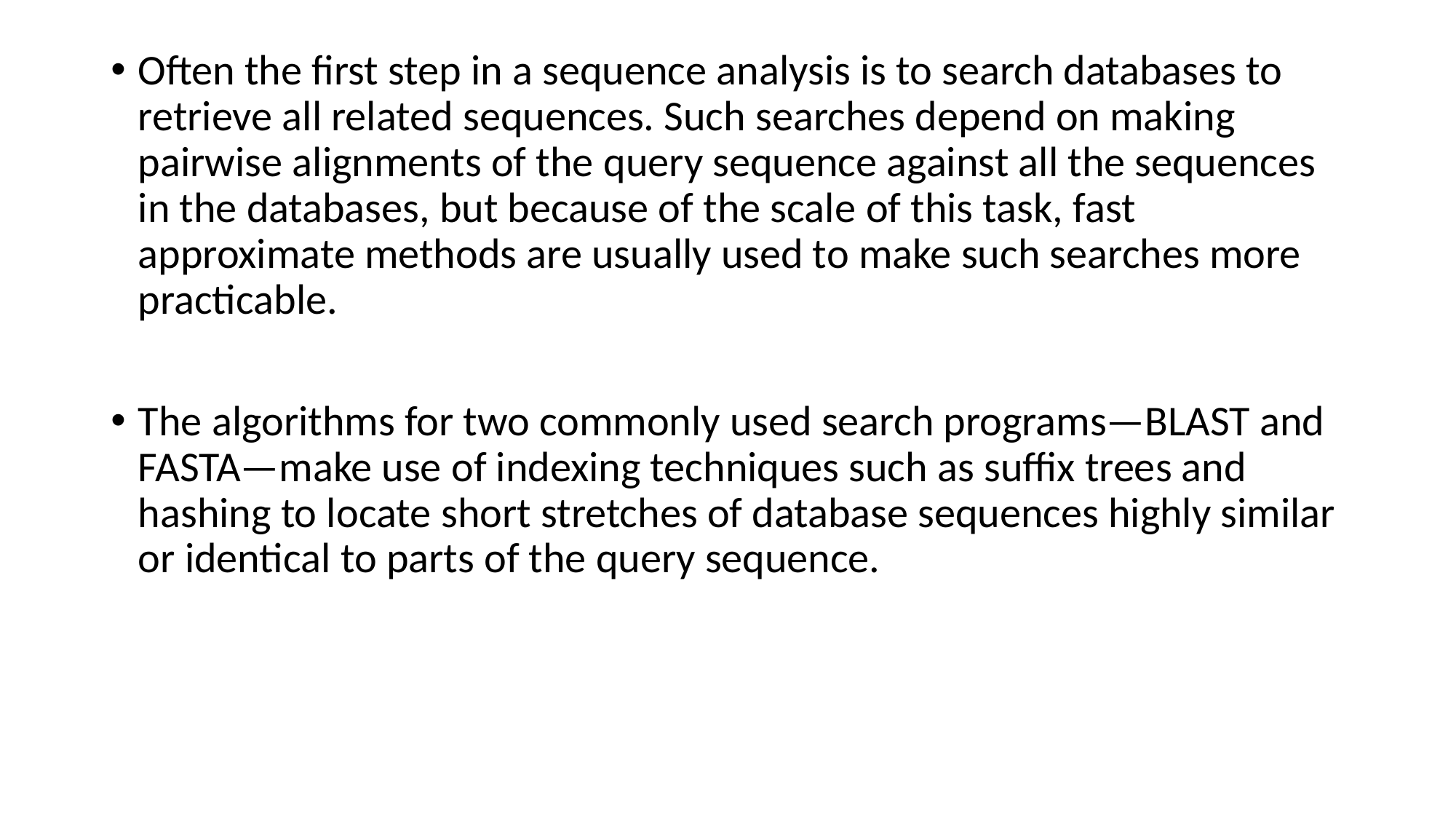

Often the first step in a sequence analysis is to search databases to retrieve all related sequences. Such searches depend on making pairwise alignments of the query sequence against all the sequences in the databases, but because of the scale of this task, fast approximate methods are usually used to make such searches more practicable.

The algorithms for two commonly used search programs—BLAST and FASTA—make use of indexing techniques such as suffix trees and hashing to locate short stretches of database sequences highly similar or identical to parts of the query sequence.